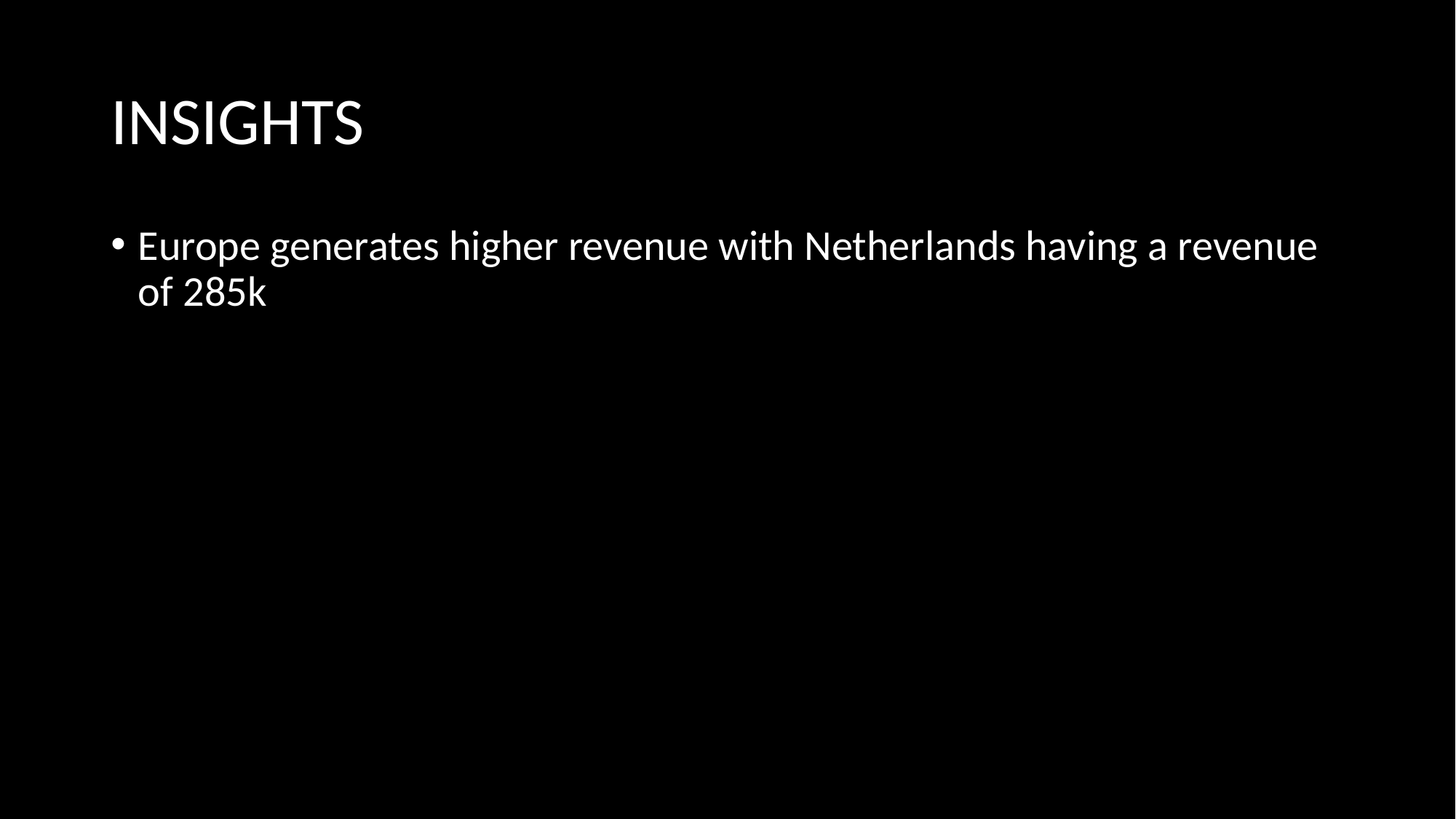

# INSIGHTS
Europe generates higher revenue with Netherlands having a revenue of 285k